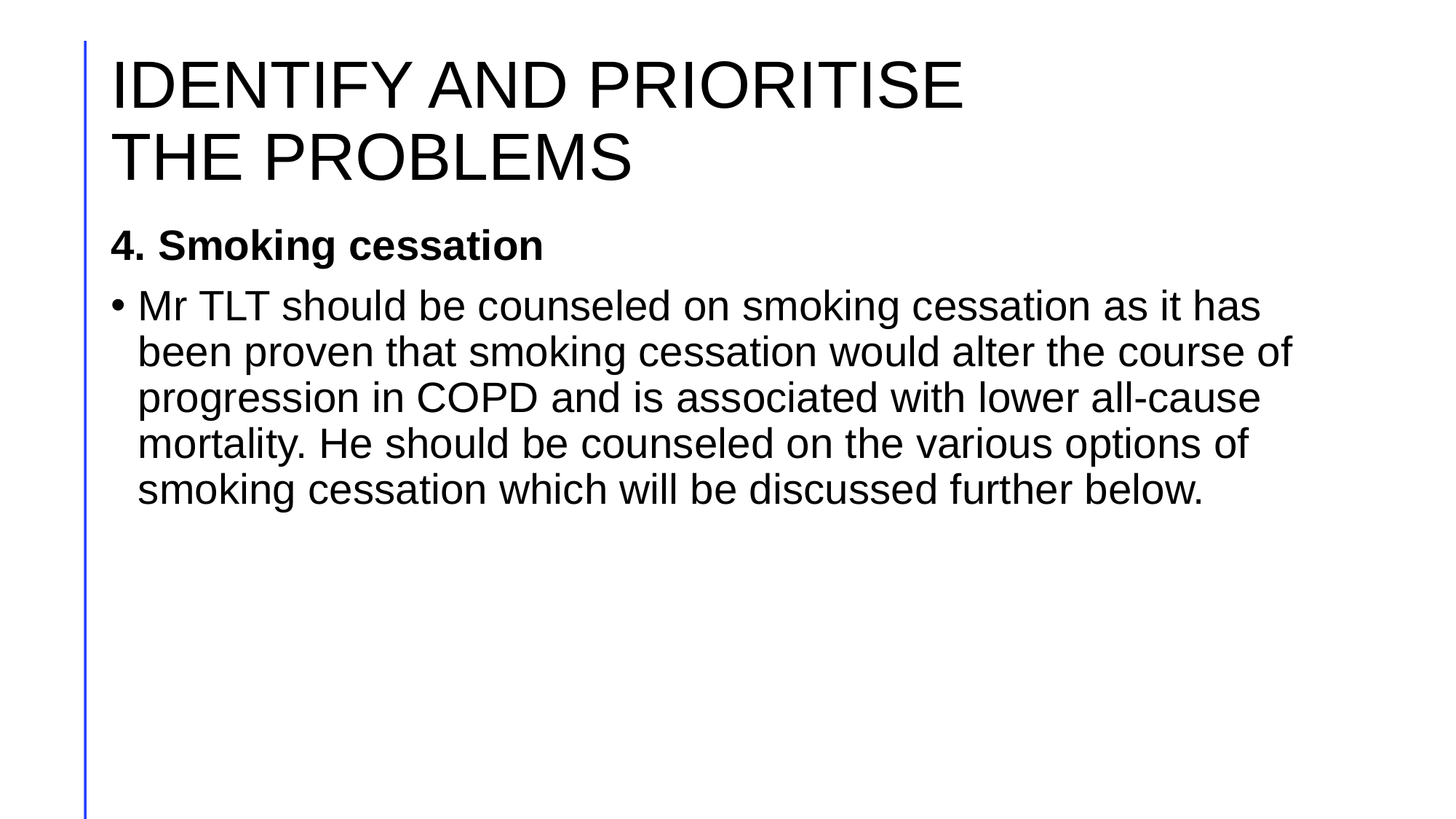

# IDENTIFY AND PRIORITISE THE PROBLEMS
4. Smoking cessation
Mr TLT should be counseled on smoking cessation as it has been proven that smoking cessation would alter the course of progression in COPD and is associated with lower all-cause mortality. He should be counseled on the various options of smoking cessation which will be discussed further below.